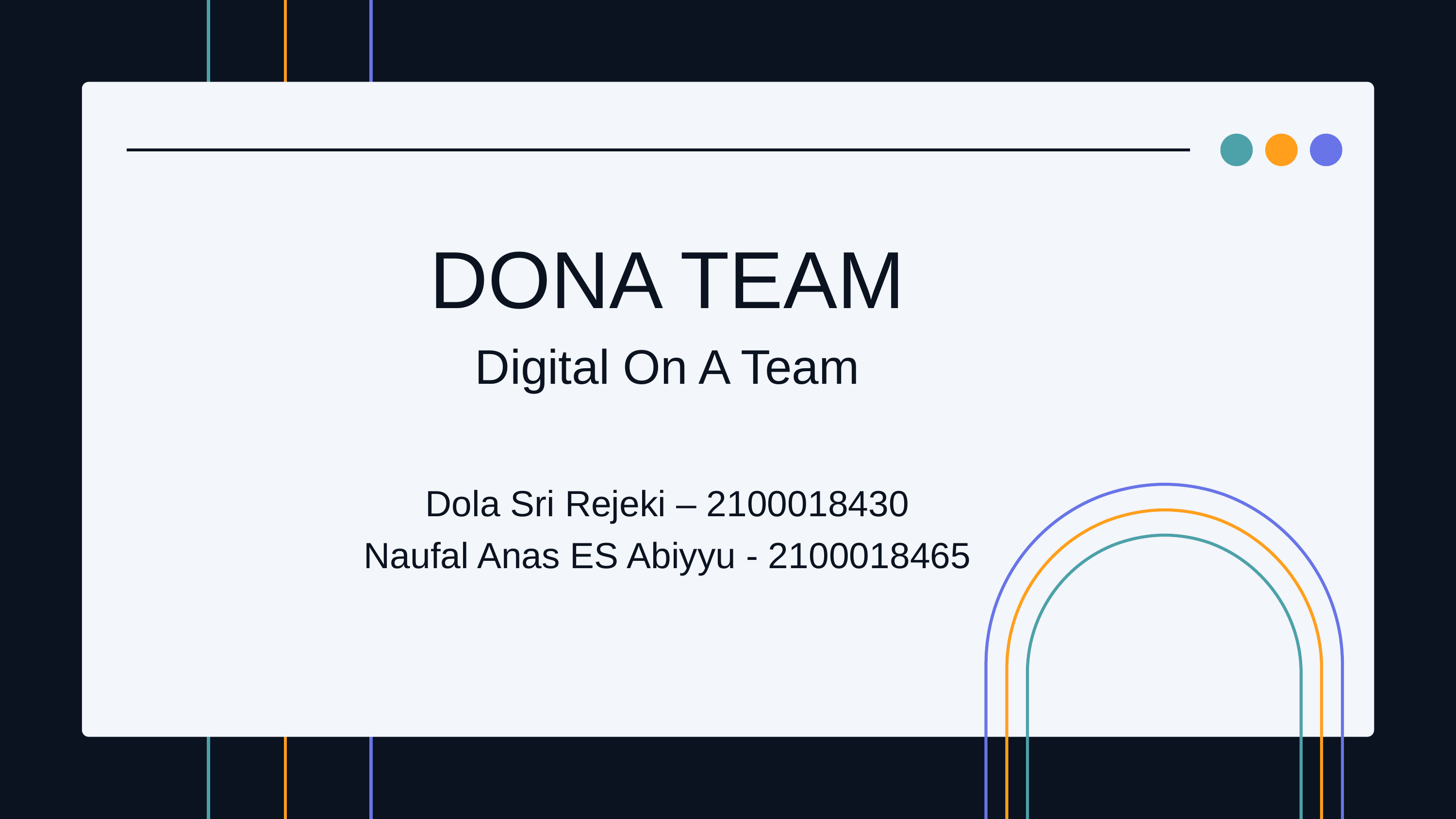

DONA TEAM
Digital On A Team

Dola Sri Rejeki – 2100018430
Naufal Anas ES Abiyyu - 2100018465